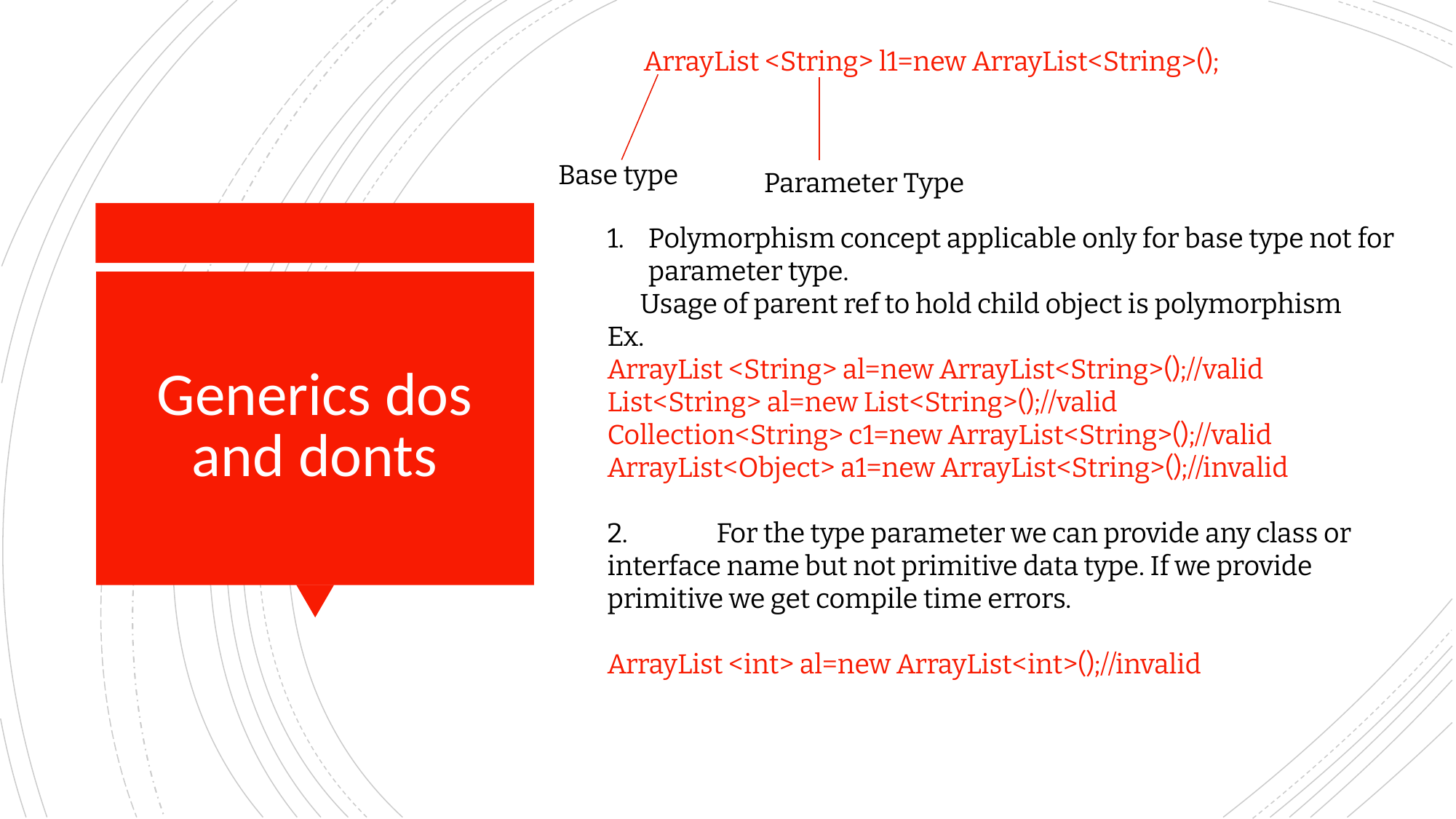

ArrayList <String> l1=new ArrayList<String>();
Base type
Parameter Type
Polymorphism concept applicable only for base type not for parameter type.
      Usage of parent ref to hold child object is polymorphism
Ex.
ArrayList <String> al=new ArrayList<String>();//valid
List<String> al=new List<String>();//valid
Collection<String> c1=new ArrayList<String>();//valid
ArrayList<Object> a1=new ArrayList<String>();//invalid

2. 	For the type parameter we can provide any class or interface name but not primitive data type. If we provide primitive we get compile time errors.

ArrayList <int> al=new ArrayList<int>();//invalid

# Generics dos and donts